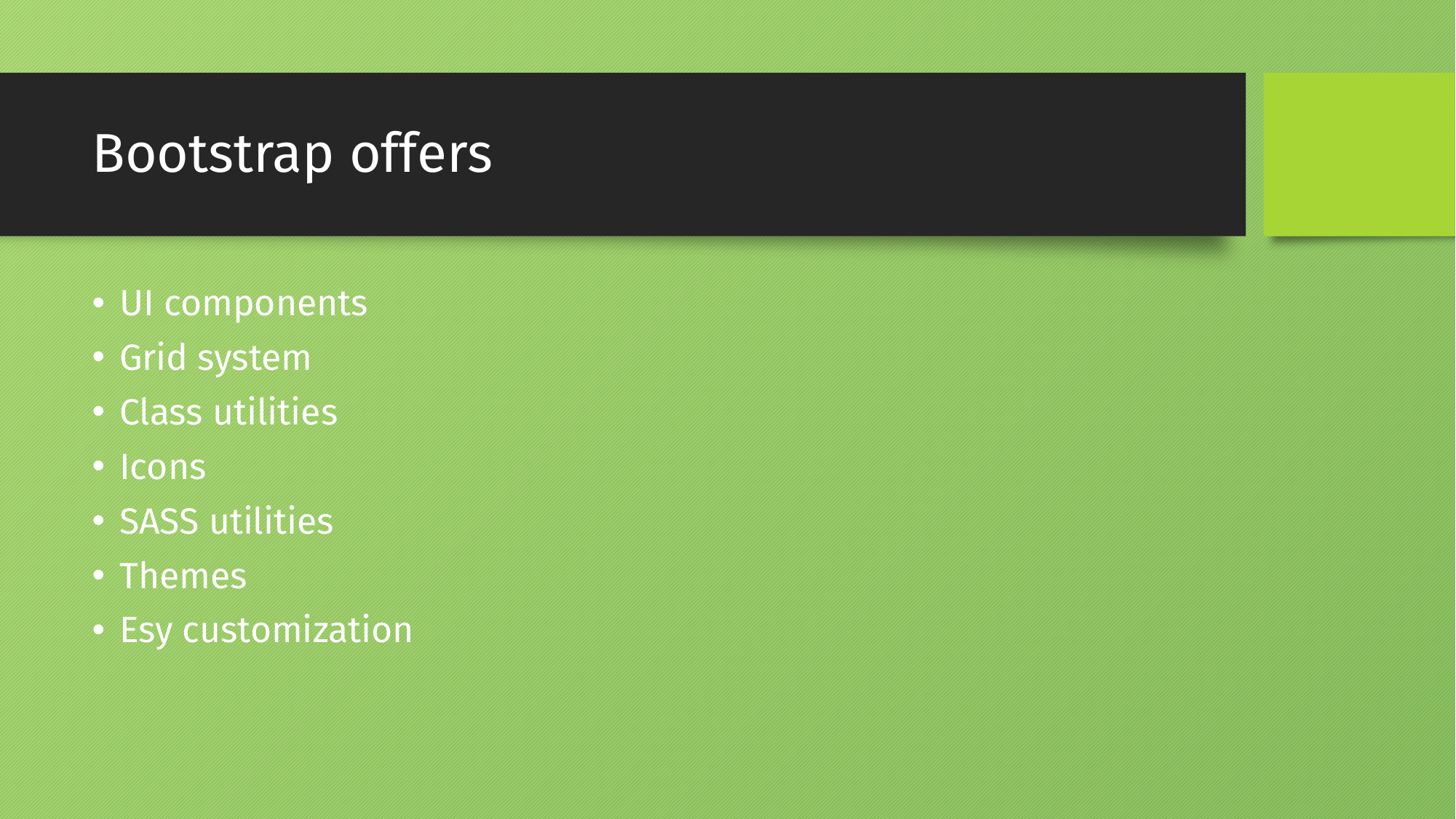

# Bootstrap offers
UI components
Grid system
Class utilities
Icons
SASS utilities
Themes
Esy customization